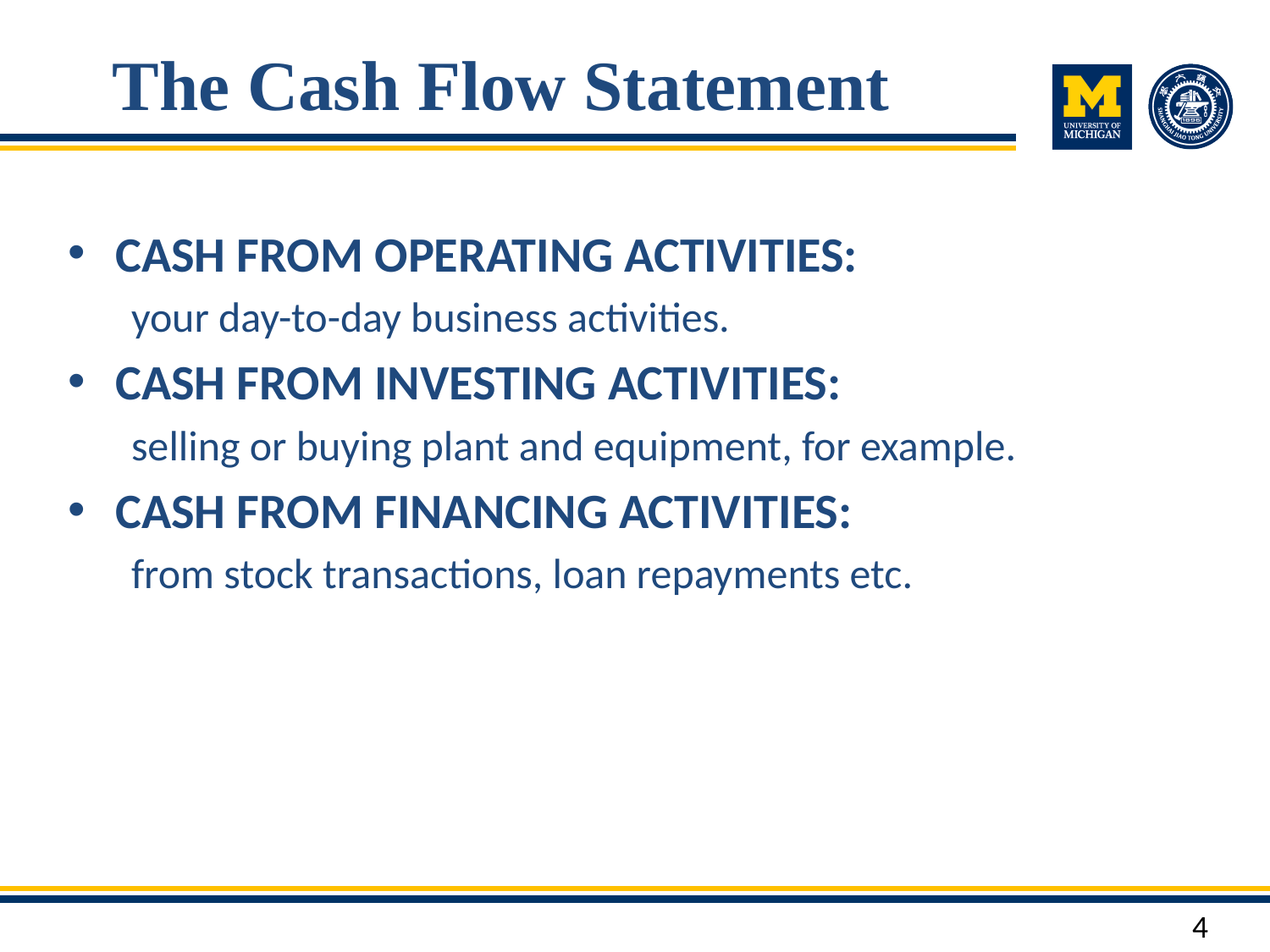

# The Cash Flow Statement
CASH FROM OPERATING ACTIVITIES:
your day-to-day business activities.
CASH FROM INVESTING ACTIVITIES:
selling or buying plant and equipment, for example.
CASH FROM FINANCING ACTIVITIES:
from stock transactions, loan repayments etc.